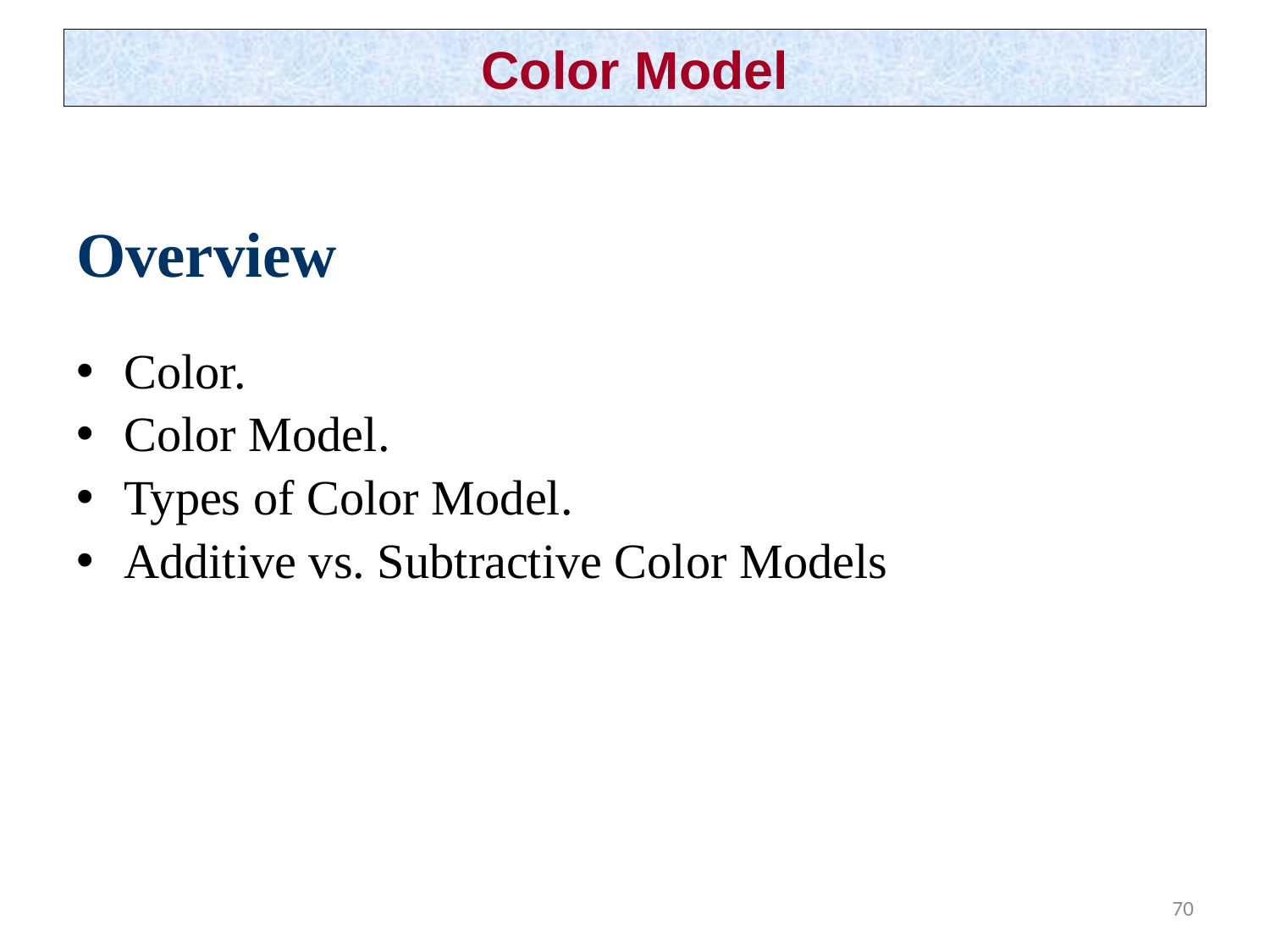

# Color Model
Overview

Color.
Color Model.
Types of Color Model.
Additive vs. Subtractive Color Models

70